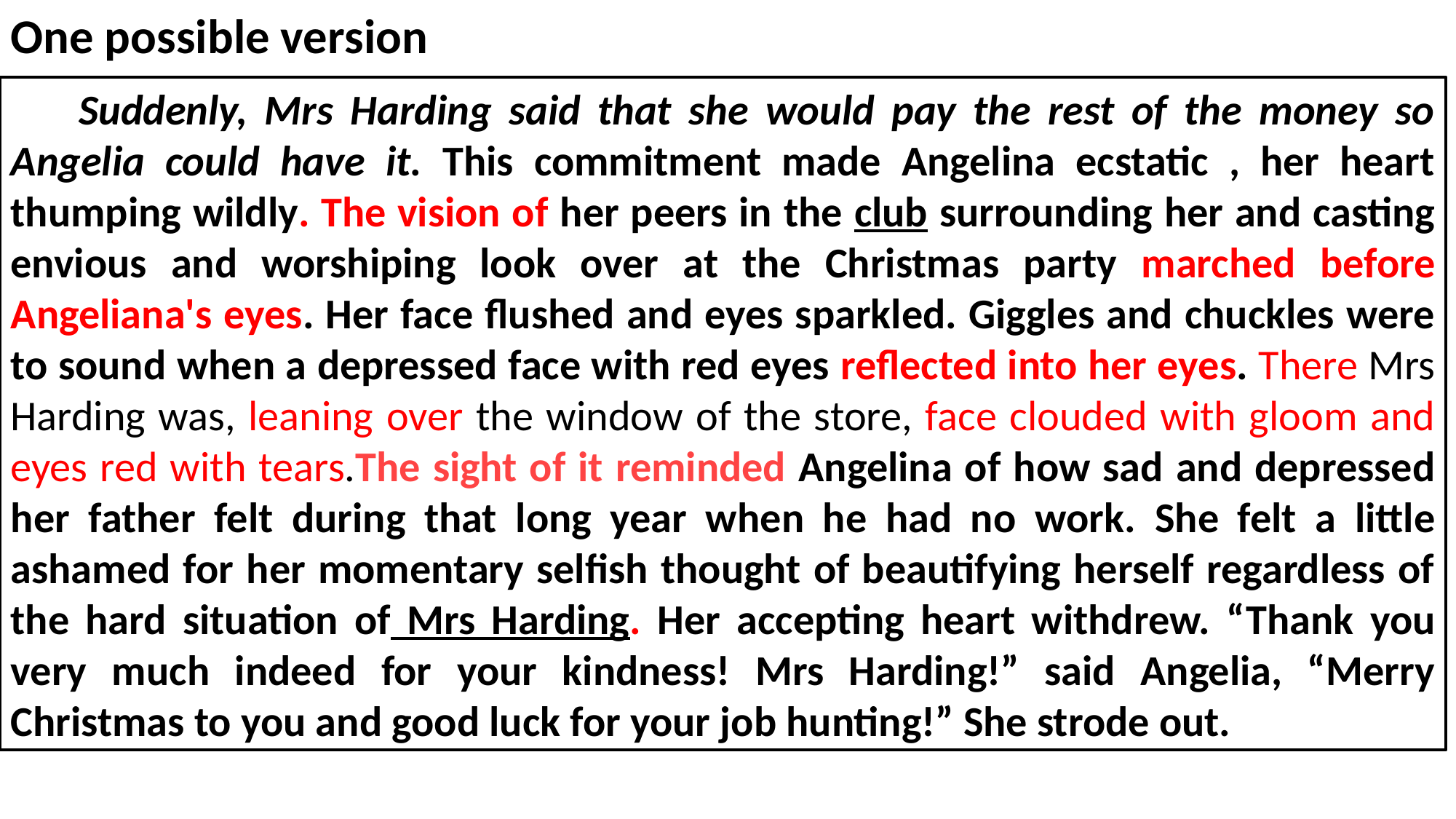

One possible version
    Suddenly, Mrs Harding said that she would pay the rest of the money so Angelia could have it. This commitment made Angelina ecstatic , her heart thumping wildly. The vision of her peers in the club surrounding her and casting envious and worshiping look over at the Christmas party marched before Angeliana's eyes. Her face flushed and eyes sparkled. Giggles and chuckles were to sound when a depressed face with red eyes reflected into her eyes. There Mrs Harding was, leaning over the window of the store, face clouded with gloom and eyes red with tears.The sight of it reminded Angelina of how sad and depressed her father felt during that long year when he had no work. She felt a little ashamed for her momentary selfish thought of beautifying herself regardless of the hard situation of Mrs Harding. Her accepting heart withdrew. “Thank you very much indeed for your kindness! Mrs Harding!” said Angelia, “Merry Christmas to you and good luck for your job hunting!” She strode out.